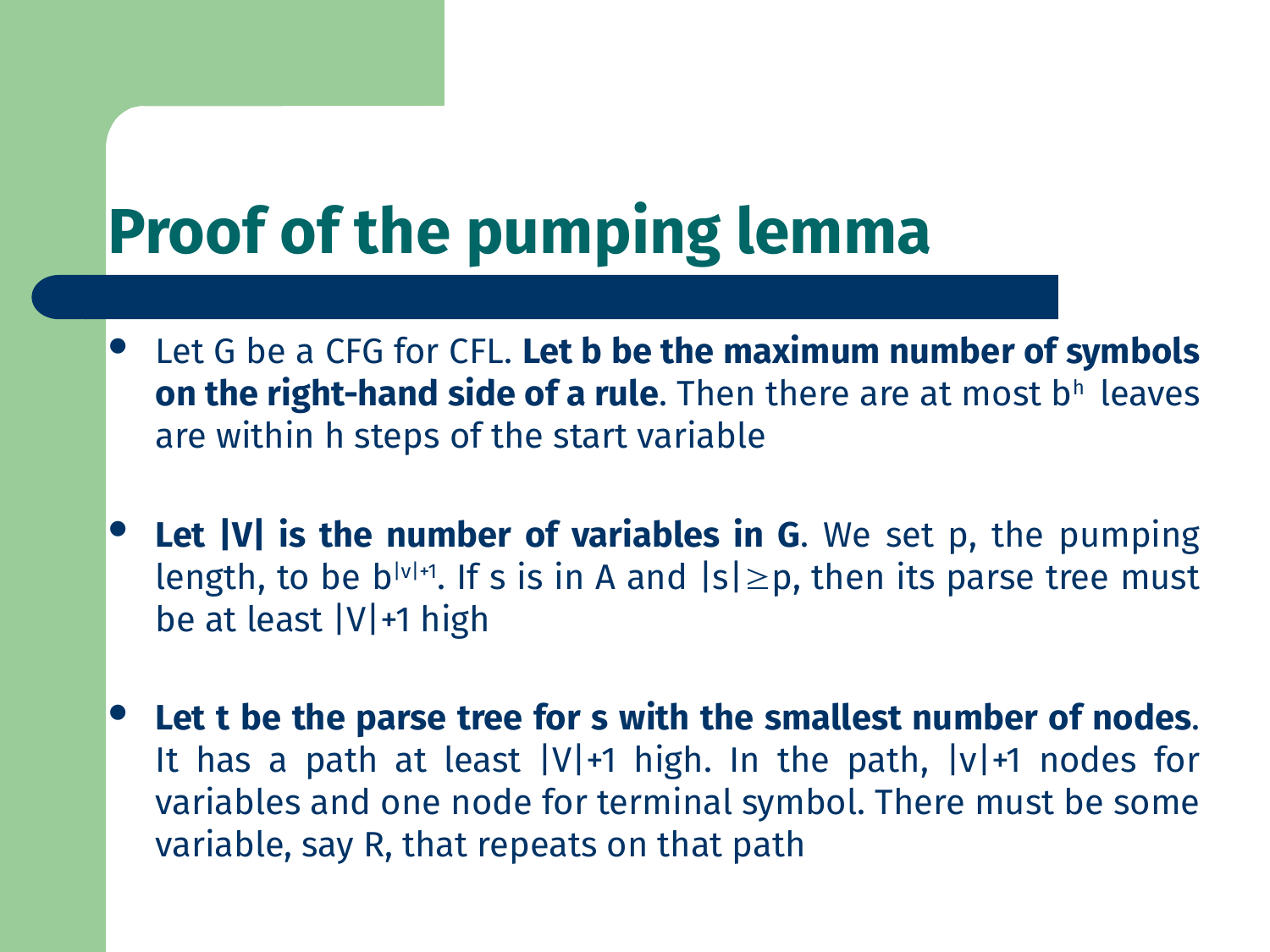

# Proof of the pumping lemma
Let G be a CFG for CFL. Let b be the maximum number of symbols on the right-hand side of a rule. Then there are at most bh  leaves are within h steps of the start variable

Let |V| is the number of variables in G. We set p, the pumping length, to be b|v|+1. If s is in A and |s|≥p, then its parse tree must be at least |V|+1 high

Let t be the parse tree for s with the smallest number of nodes. It has a path at least |V|+1 high. In the path, |v|+1 nodes for variables and one node for terminal symbol. There must be some variable, say R, that repeats on that path